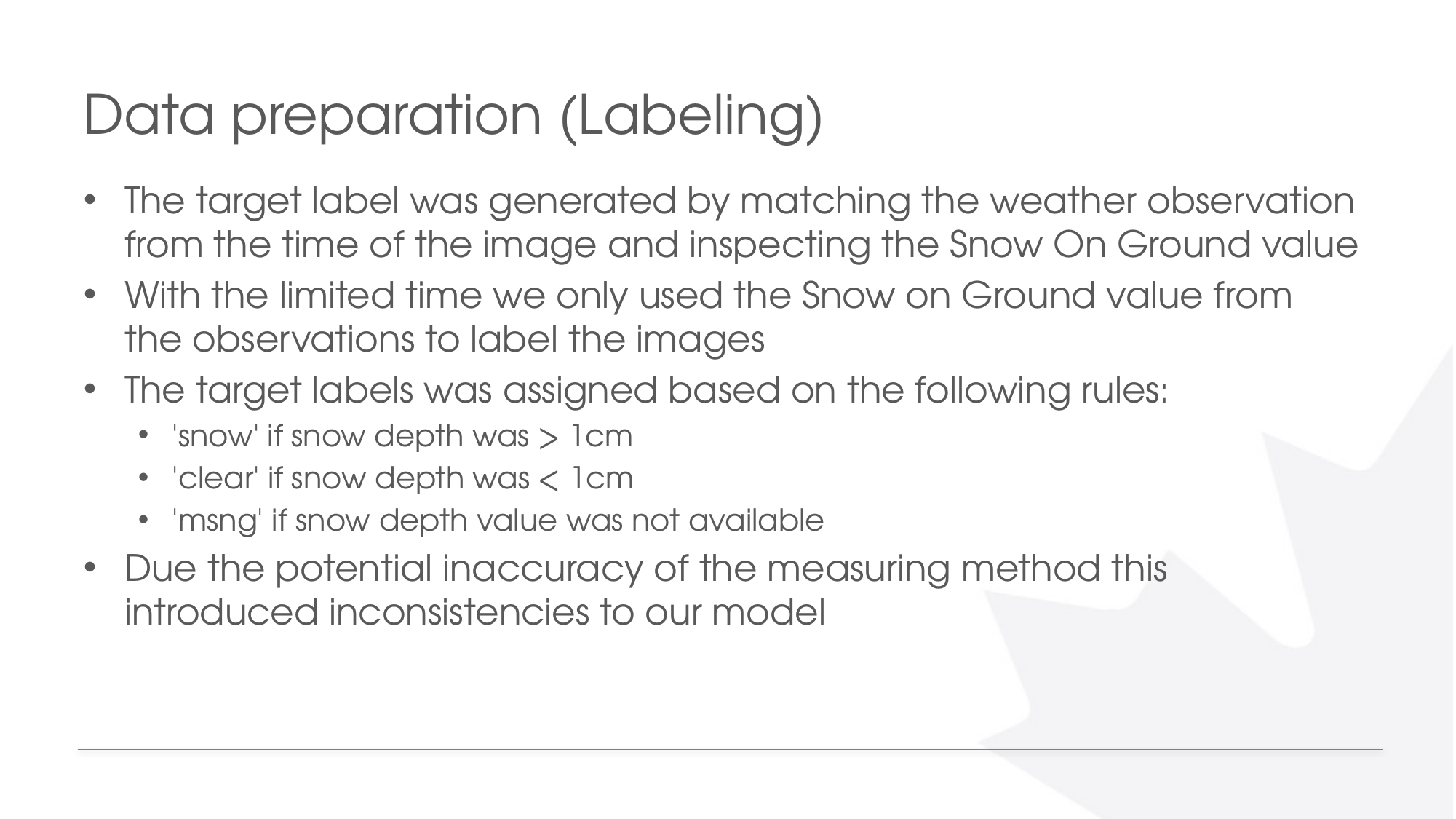

# Data preparation (Labeling)
The target label was generated by matching the weather observation from the time of the image and inspecting the Snow On Ground value
With the limited time we only used the Snow on Ground value from the observations to label the images
The target labels was assigned based on the following rules:
'snow' if snow depth was > 1cm
'clear' if snow depth was < 1cm
'msng' if snow depth value was not available
Due the potential inaccuracy of the measuring method this introduced inconsistencies to our model